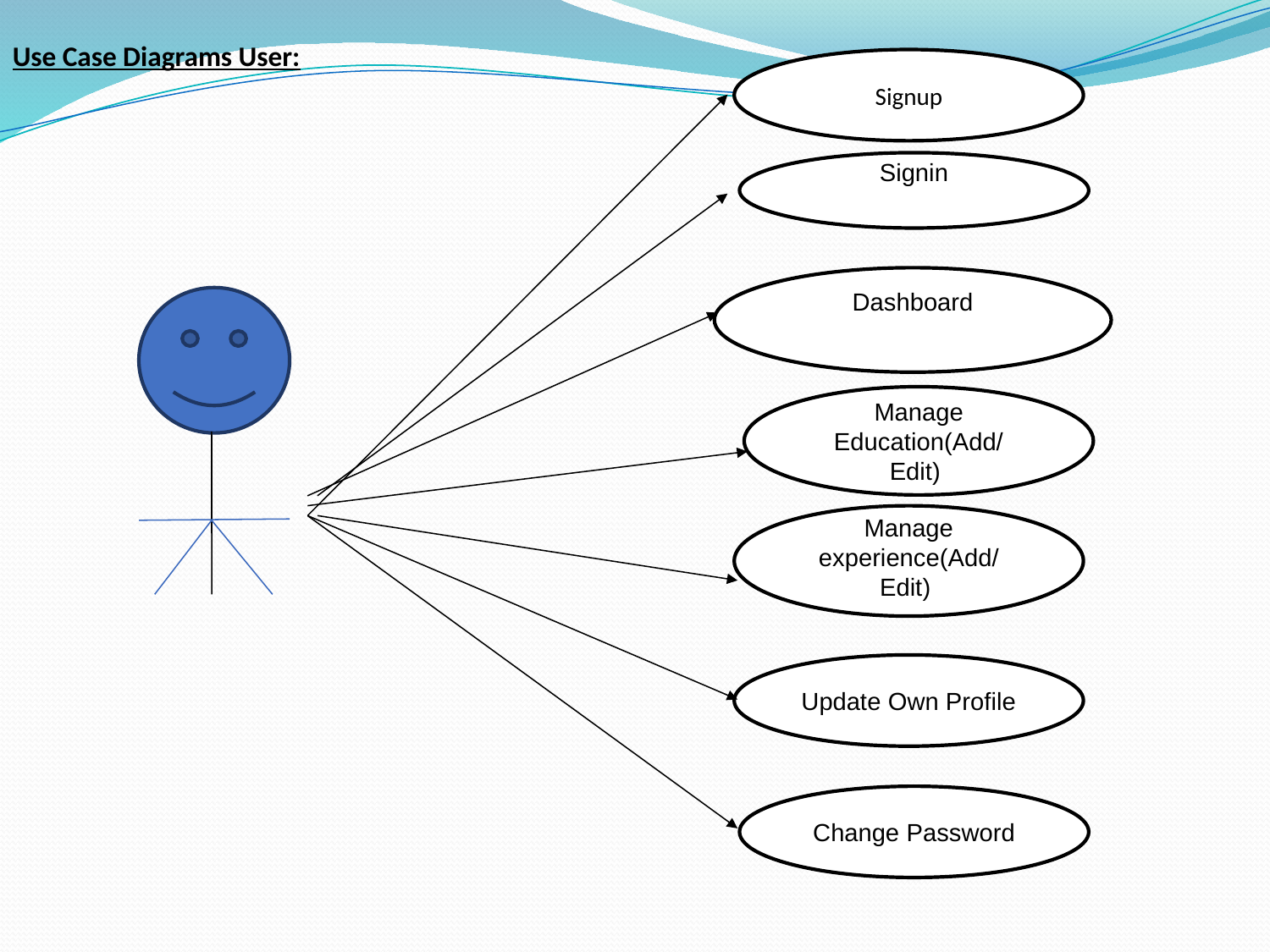

Use Case Diagrams User:

Signup

Signin

Dashboard

Manage Education(Add/ Edit)

Manage experience(Add/ Edit)

Update Own Profile
Change Password